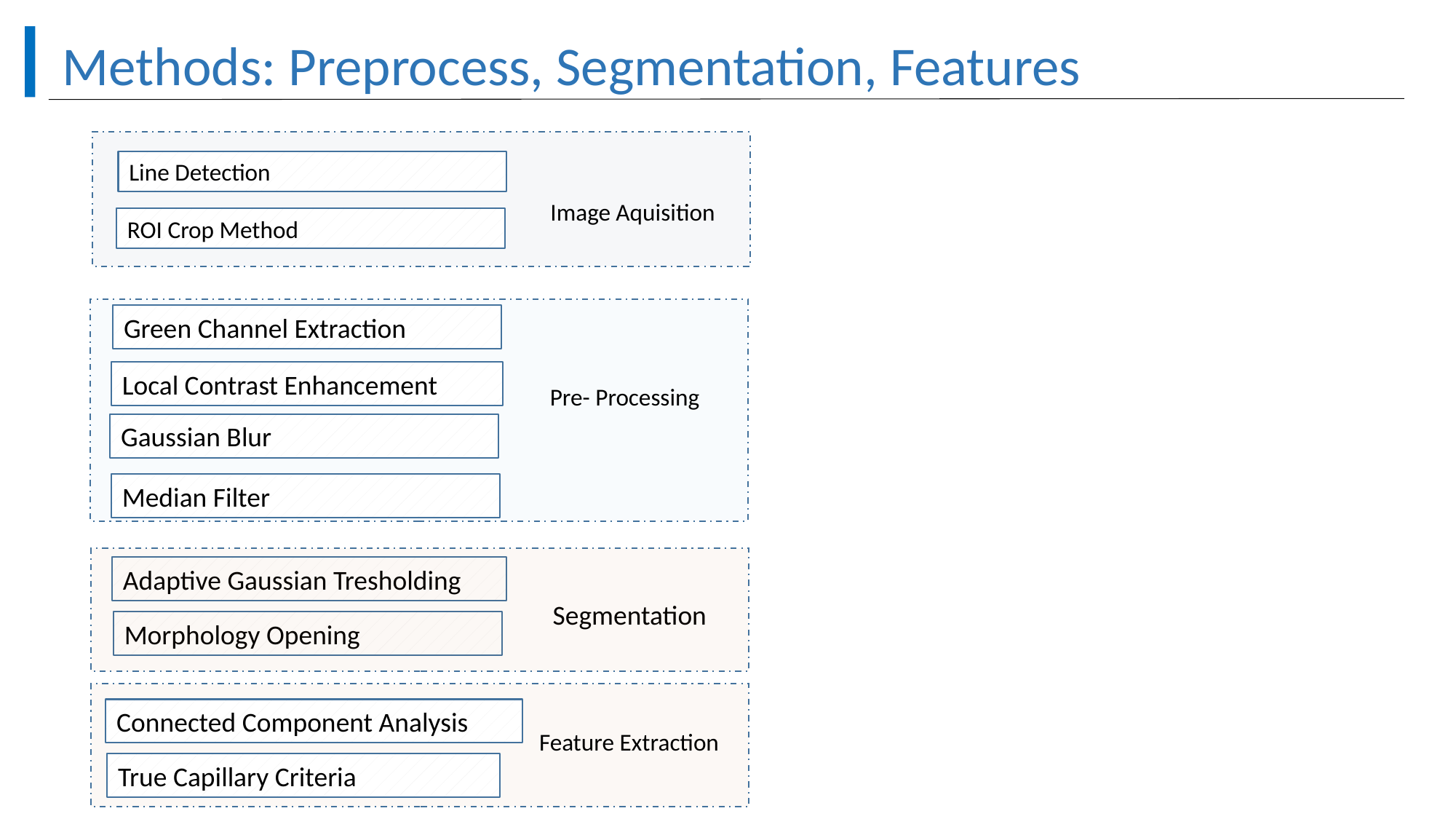

# Methods: Preprocess, Segmentation, Features

Line Detection
Image Aquisition
ROI Crop Method

Green Channel Extraction
Local Contrast Enhancement
Pre- Processing
Gaussian Blur
Median Filter

Adaptive Gaussian Tresholding
Segmentation
Morphology Opening

Connected Component Analysis
Feature Extraction
True Capillary Criteria